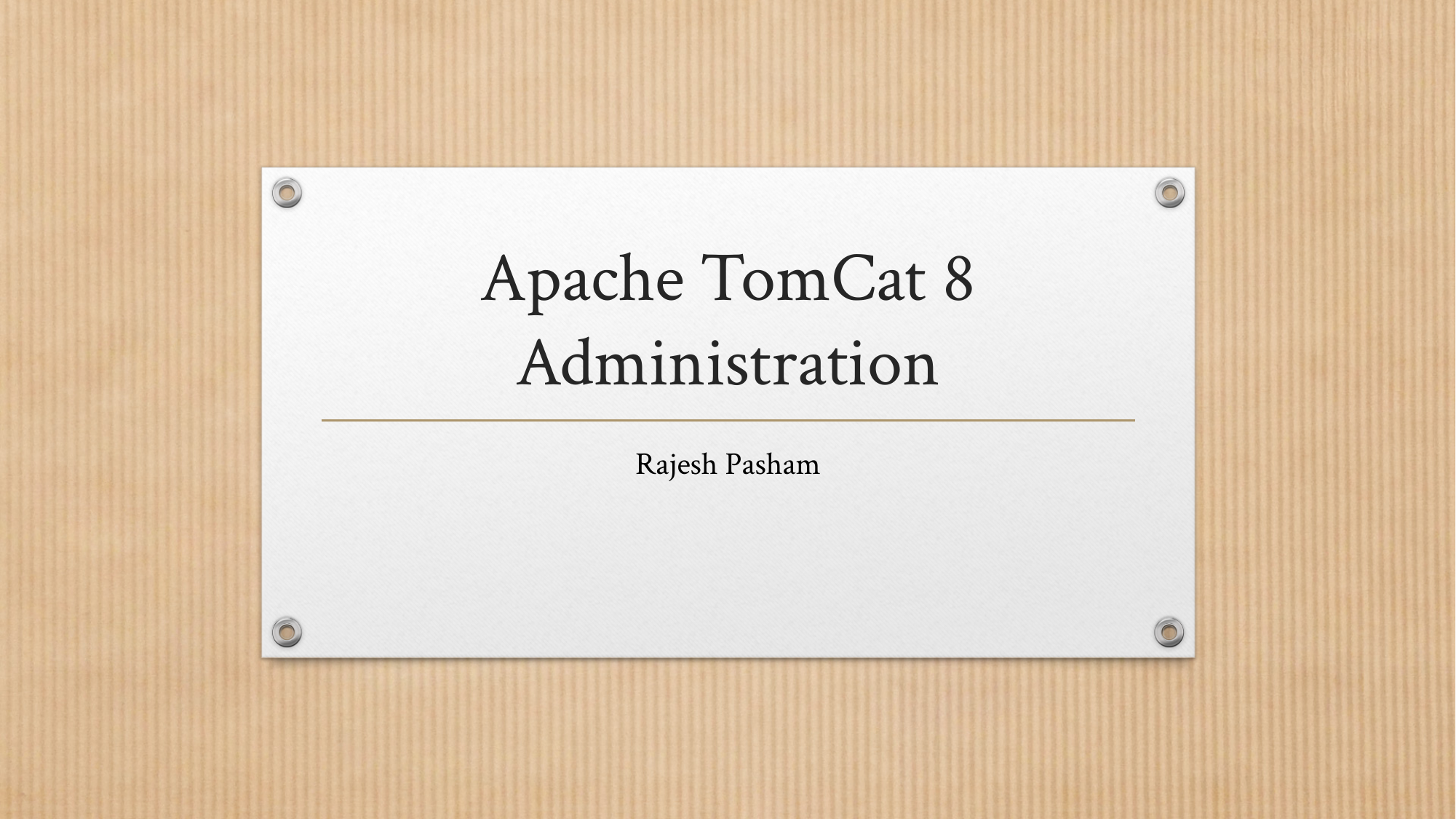

# Apache TomCat 8 Administration
Rajesh Pasham